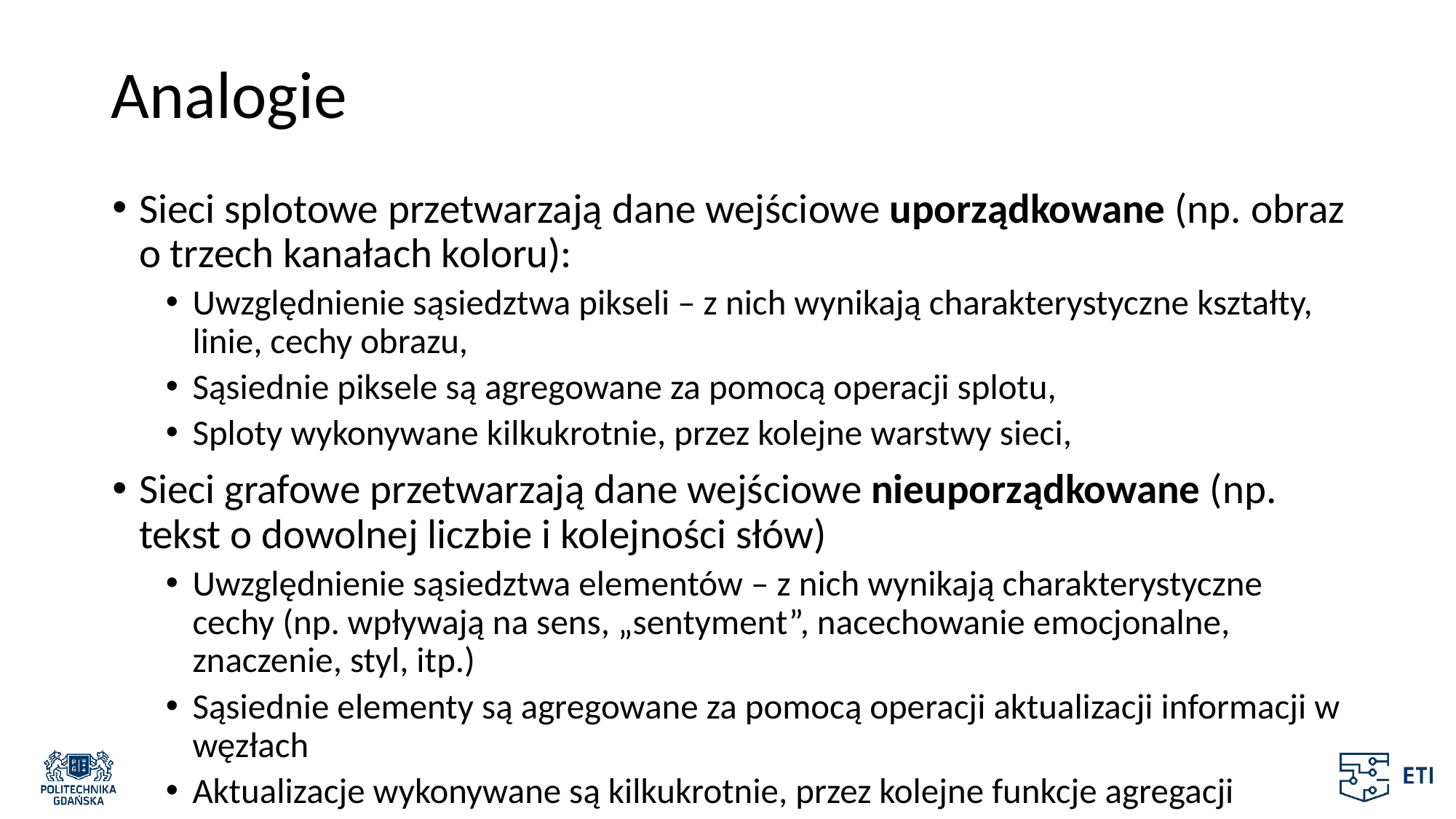

# Analogie
Sieci splotowe przetwarzają dane wejściowe uporządkowane (np. obraz o trzech kanałach koloru):
Uwzględnienie sąsiedztwa pikseli – z nich wynikają charakterystyczne kształty, linie, cechy obrazu,
Sąsiednie piksele są agregowane za pomocą operacji splotu,
Sploty wykonywane kilkukrotnie, przez kolejne warstwy sieci,
Sieci grafowe przetwarzają dane wejściowe nieuporządkowane (np. tekst o dowolnej liczbie i kolejności słów)
Uwzględnienie sąsiedztwa elementów – z nich wynikają charakterystyczne cechy (np. wpływają na sens, „sentyment”, nacechowanie emocjonalne, znaczenie, styl, itp.)
Sąsiednie elementy są agregowane za pomocą operacji aktualizacji informacji w węzłach
Aktualizacje wykonywane są kilkukrotnie, przez kolejne funkcje agregacji